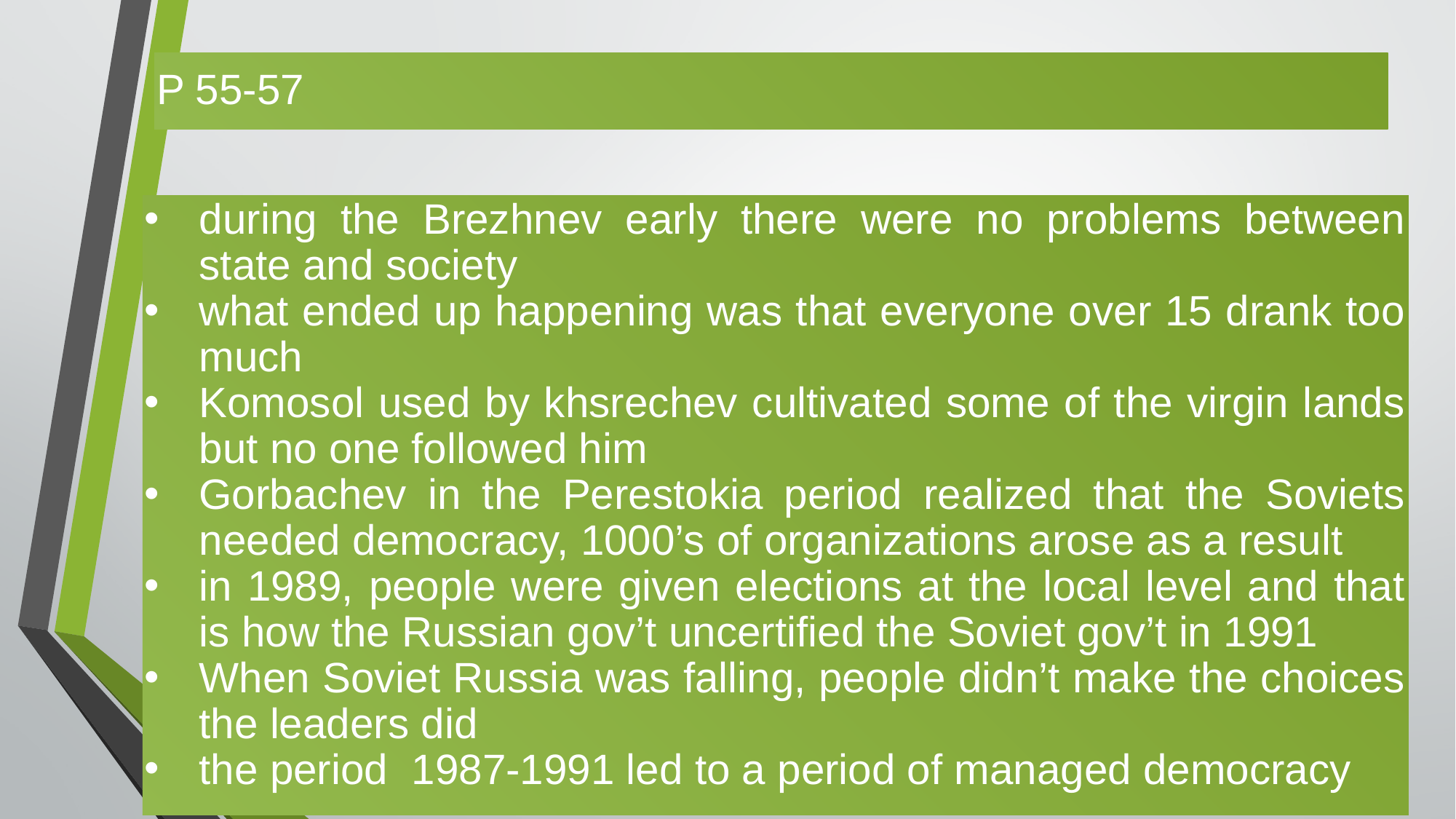

P 55-57

during the Brezhnev early there were no problems between state and society
what ended up happening was that everyone over 15 drank too much
Komosol used by khsrechev cultivated some of the virgin lands but no one followed him
Gorbachev in the Perestokia period realized that the Soviets needed democracy, 1000’s of organizations arose as a result
in 1989, people were given elections at the local level and that is how the Russian gov’t uncertified the Soviet gov’t in 1991
When Soviet Russia was falling, people didn’t make the choices the leaders did
the period  1987-1991 led to a period of managed democracy